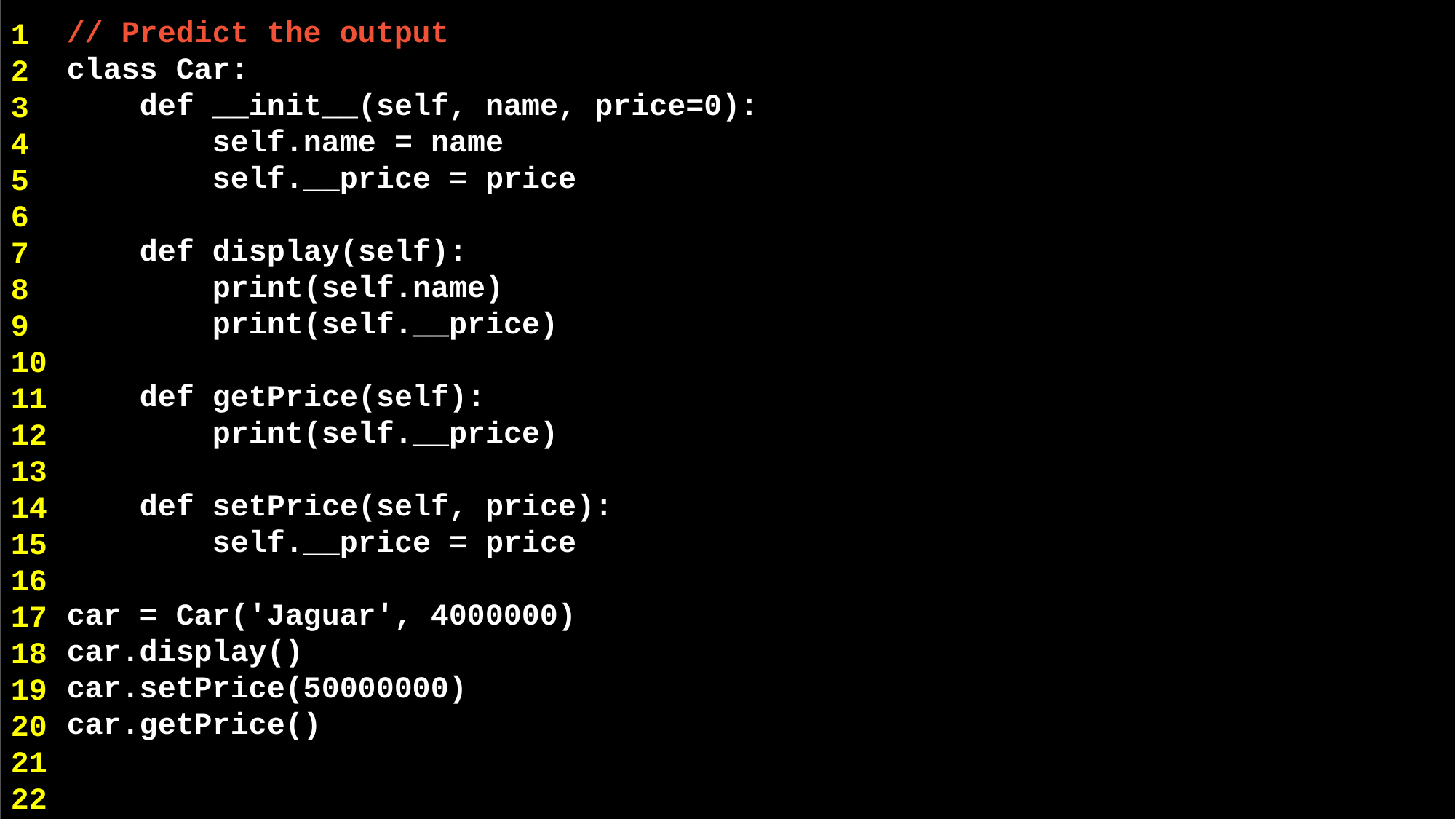

// Predict the output
class Car:
    def __init__(self, name, price=0):
        self.name = name
        self.__price = price

    def display(self):
        print(self.name)
        print(self.__price)

    def getPrice(self):
        print(self.__price)

    def setPrice(self, price):
        self.__price = price

car = Car('Jaguar', 4000000)
car.display()
car.setPrice(50000000)
car.getPrice()

1
2
3
4
5
6
7
8
9
10
11
12
13
14
15
16
17
18
19
20
21
22